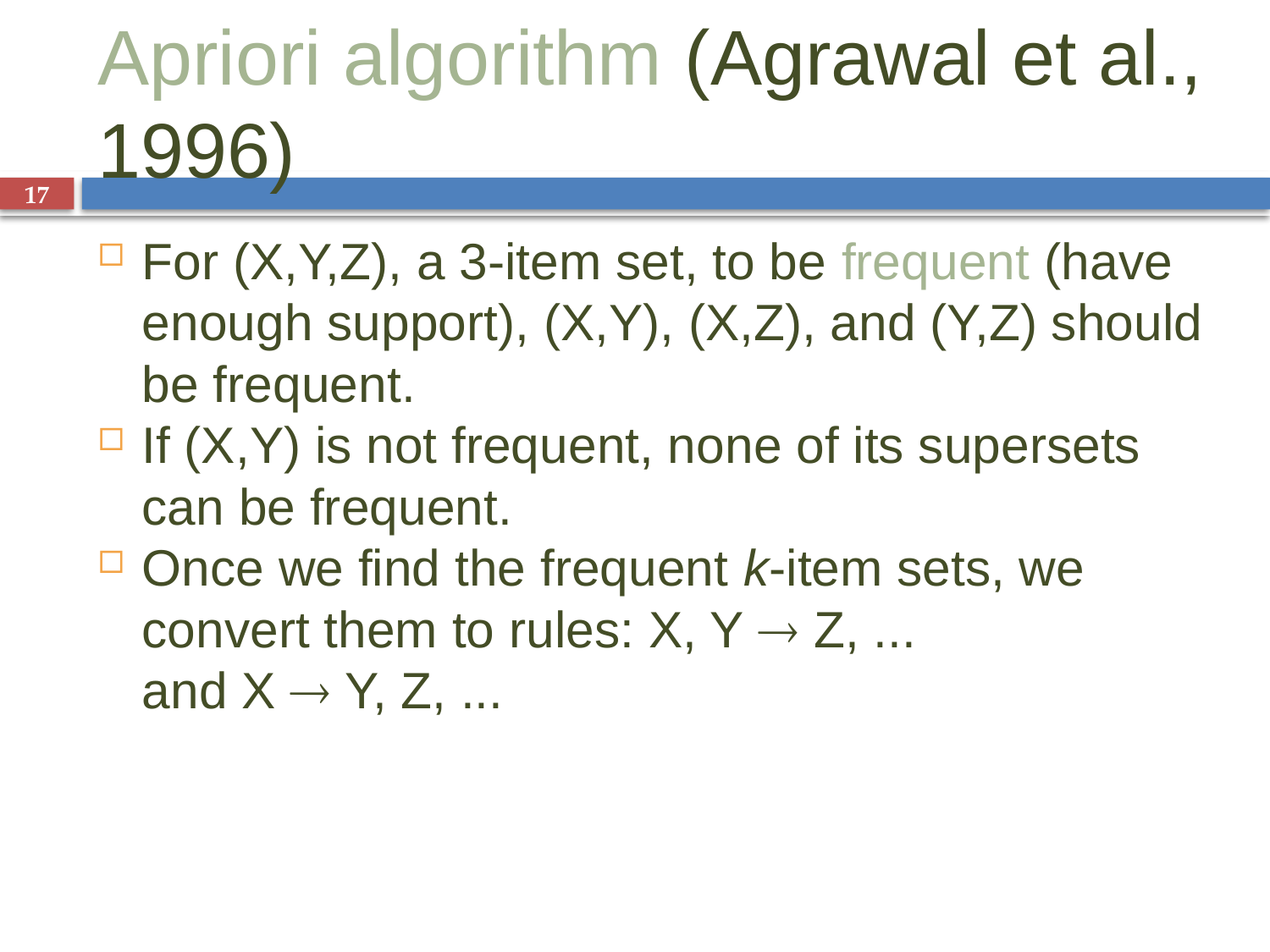

Apriori algorithm (Agrawal et al., 1996)
17
For (X,Y,Z), a 3-item set, to be frequent (have enough support), (X,Y), (X,Z), and (Y,Z) should be frequent.
If (X,Y) is not frequent, none of its supersets can be frequent.
Once we find the frequent k-item sets, we convert them to rules: X, Y → Z, ...
	and X → Y, Z, ...